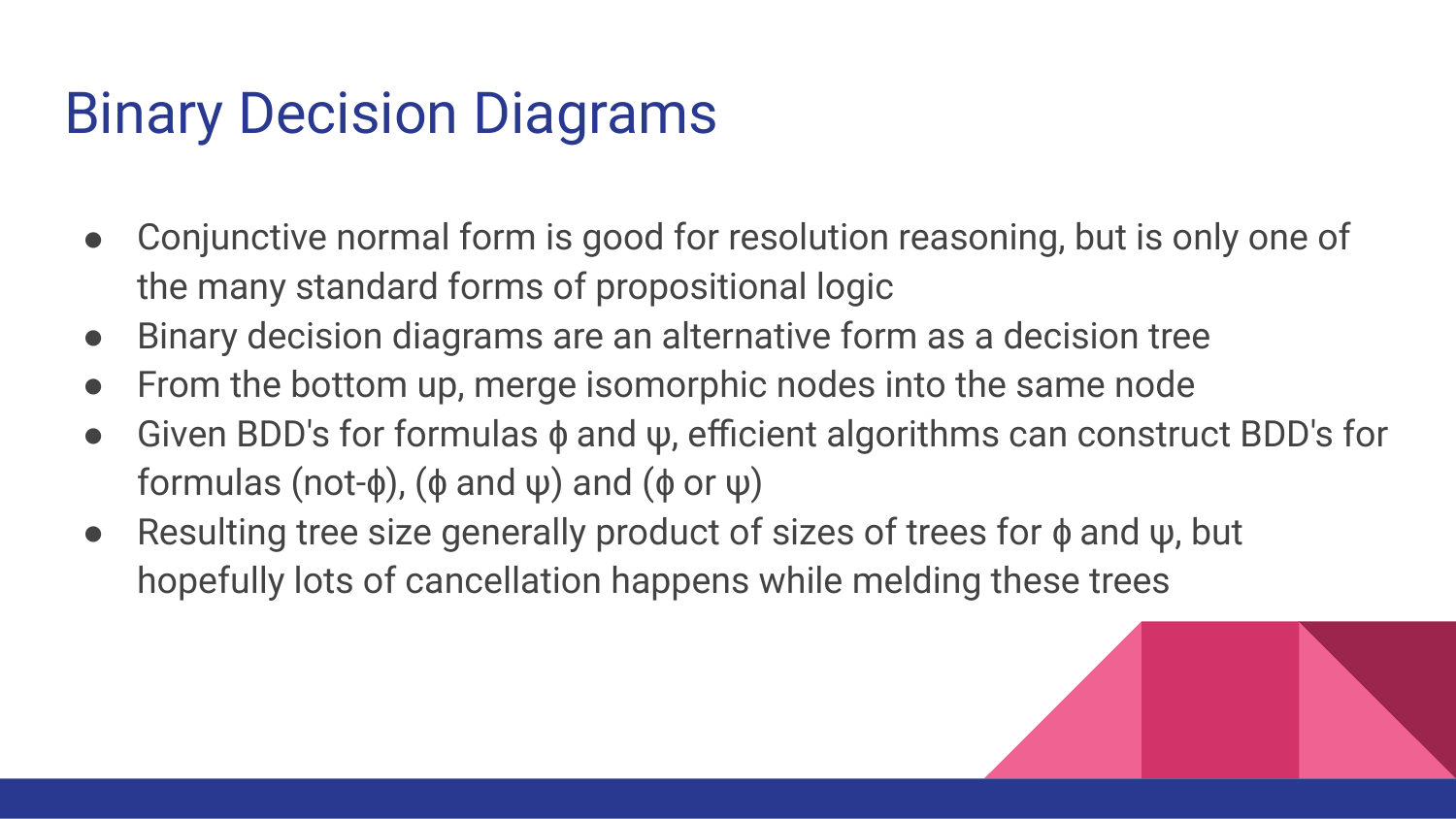

# Binary Decision Diagrams
Conjunctive normal form is good for resolution reasoning, but is only one of the many standard forms of propositional logic
Binary decision diagrams are an alternative form as a decision tree
From the bottom up, merge isomorphic nodes into the same node
Given BDD's for formulas ɸ and ψ, efficient algorithms can construct BDD's for formulas (not-ɸ), (ɸ and ψ) and (ɸ or ψ)
Resulting tree size generally product of sizes of trees for ɸ and ψ, but hopefully lots of cancellation happens while melding these trees